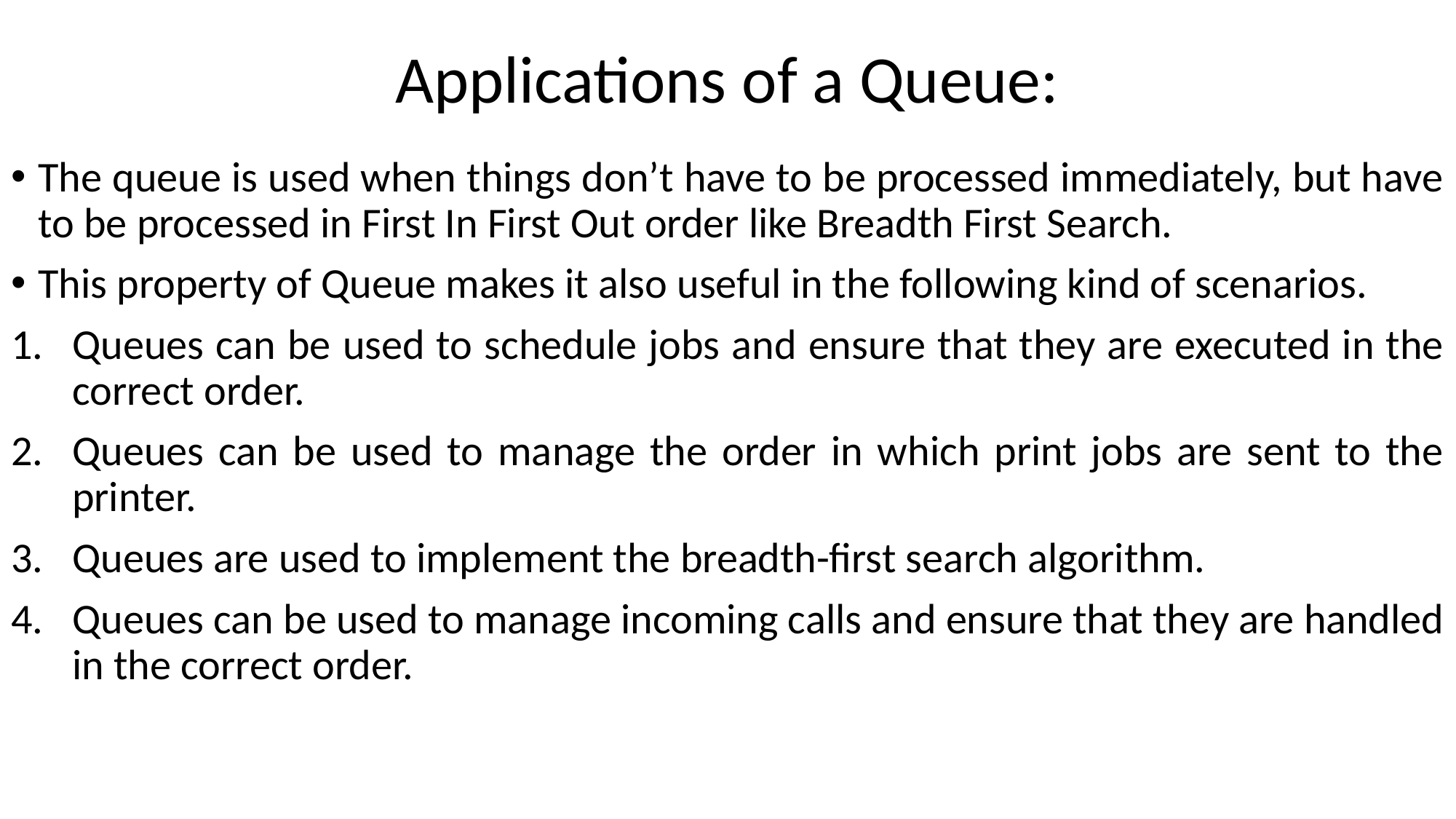

# Applications of a Queue:
The queue is used when things don’t have to be processed immediately, but have to be processed in First In First Out order like Breadth First Search.
This property of Queue makes it also useful in the following kind of scenarios.
Queues can be used to schedule jobs and ensure that they are executed in the correct order.
Queues can be used to manage the order in which print jobs are sent to the printer.
Queues are used to implement the breadth-first search algorithm.
Queues can be used to manage incoming calls and ensure that they are handled in the correct order.